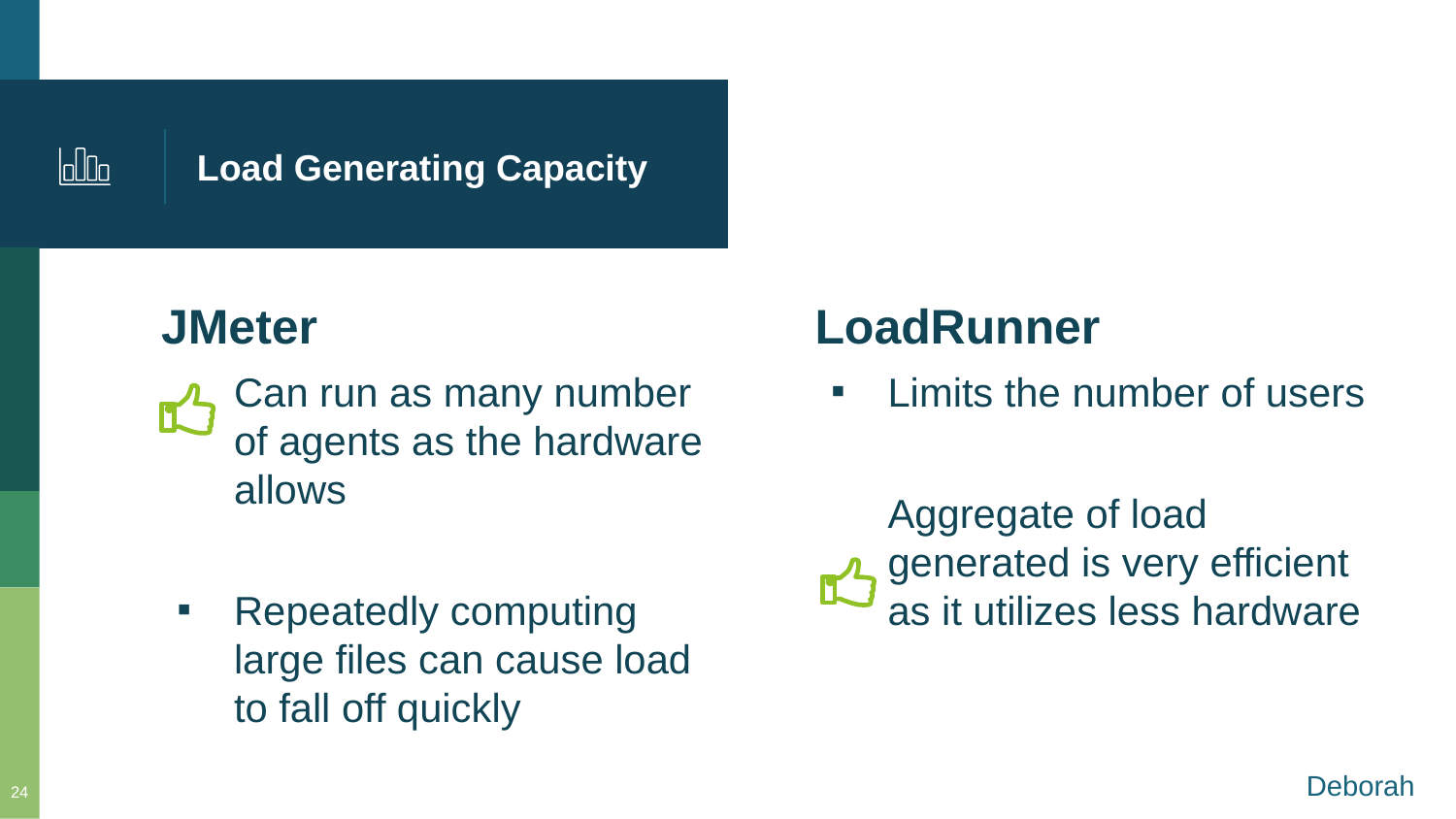

# Load Generating Capacity

JMeter
Can run as many number of agents as the hardware allows

Repeatedly computing large files can cause load to fall off quickly

LoadRunner
Limits the number of users

Aggregate of load generated is very efficient as it utilizes less hardware

Deborah
24